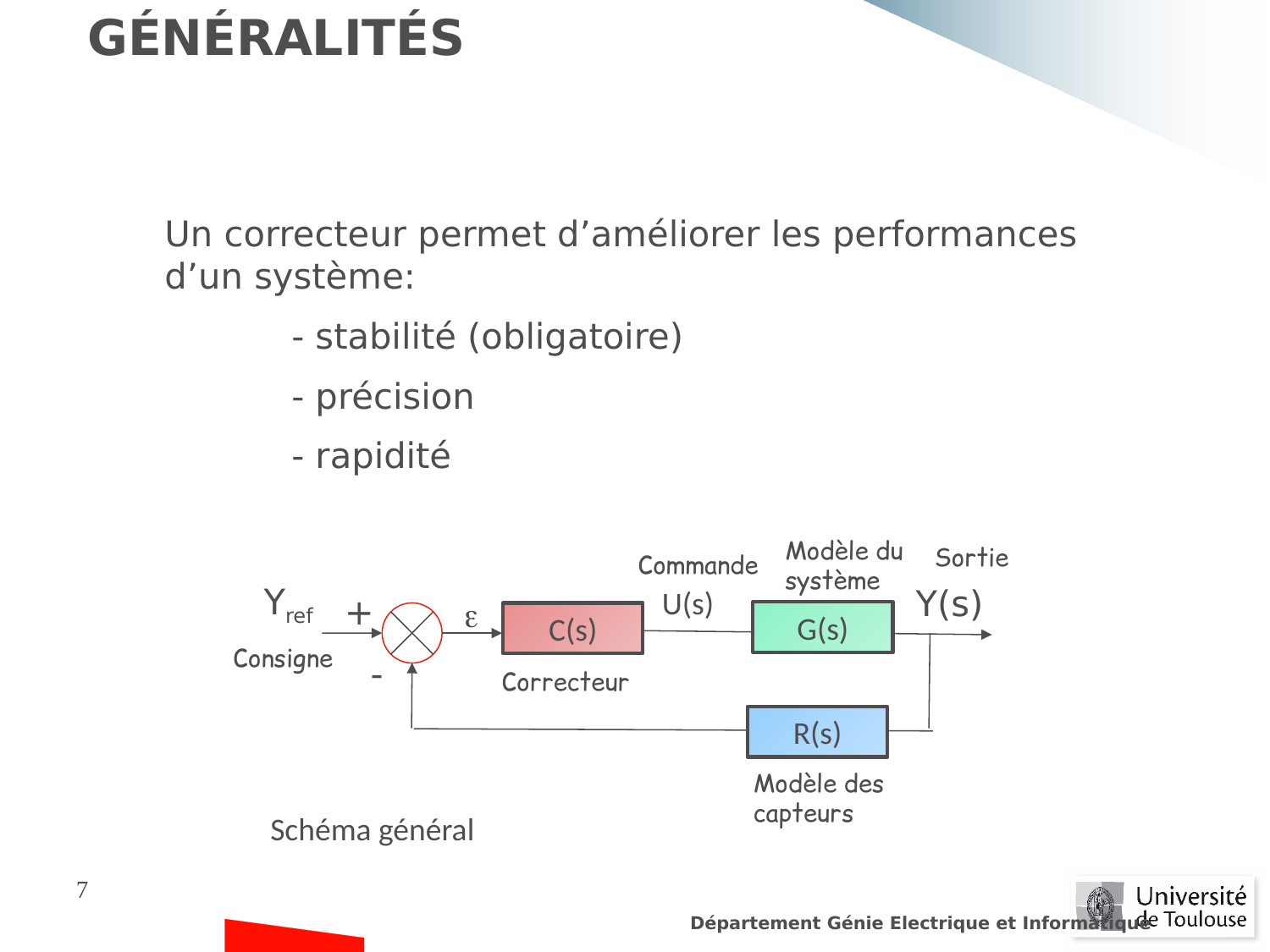

Généralités
	Un correcteur permet d’améliorer les performances d’un système:
		- stabilité (obligatoire)
		- précision
		- rapidité

Modèle du système
Sortie
Commande
Yref
Y(s)
U(s)
+
ε
G(s)

C(s)
Consigne
-
Correcteur
R(s)
Modèle des capteurs
Schéma général
7
Département Génie Electrique et Informatique